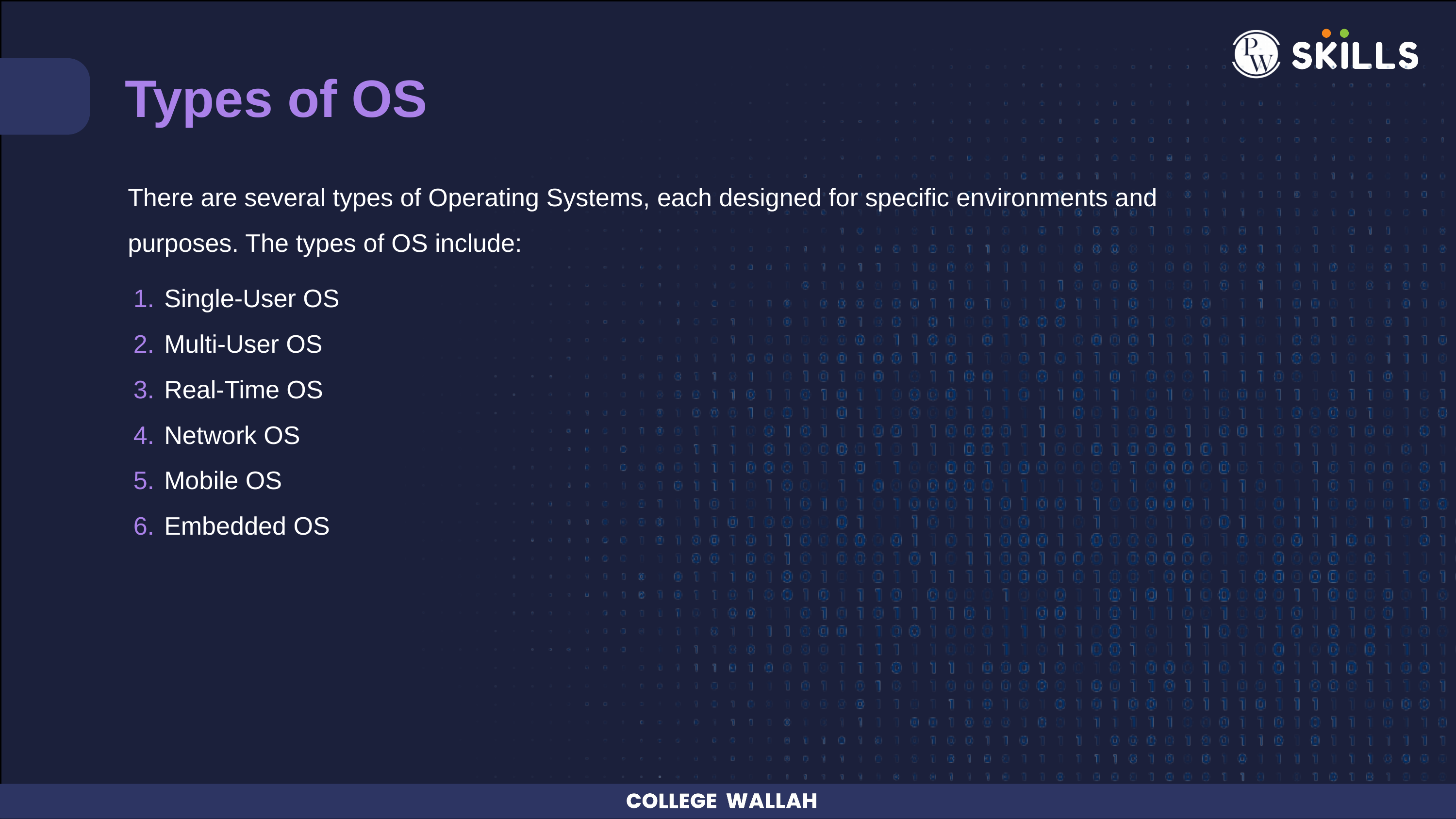

Types of OS
There are several types of Operating Systems, each designed for specific environments and purposes. The types of OS include:
Single-User OS
Multi-User OS
Real-Time OS
Network OS
Mobile OS
Embedded OS